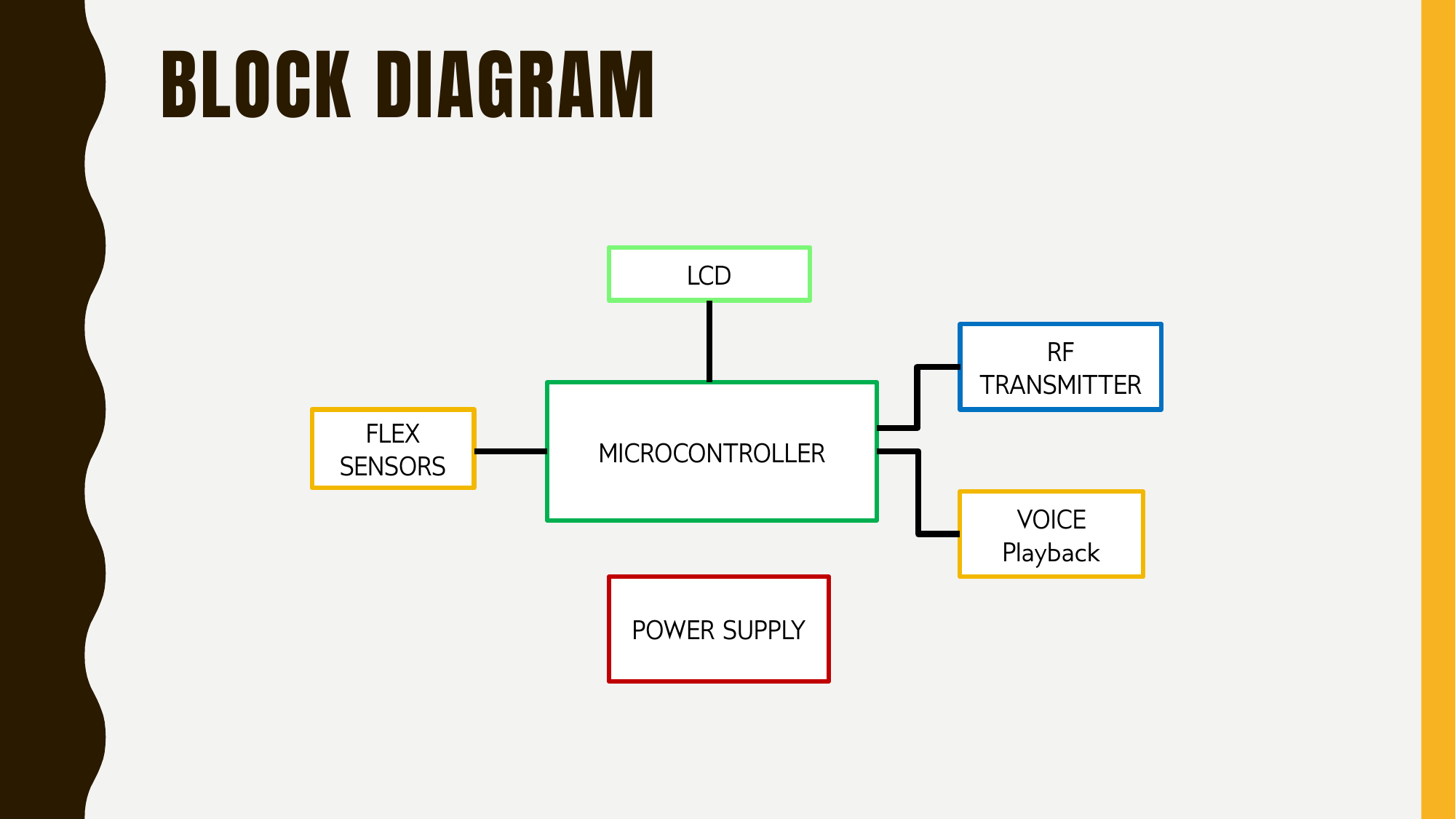

# BLOCK DIAGRAM
LCD
RF TRANSMITTER
MICROCONTROLLER
FLEX SENSORS
VOICE Playback
POWER SUPPLY